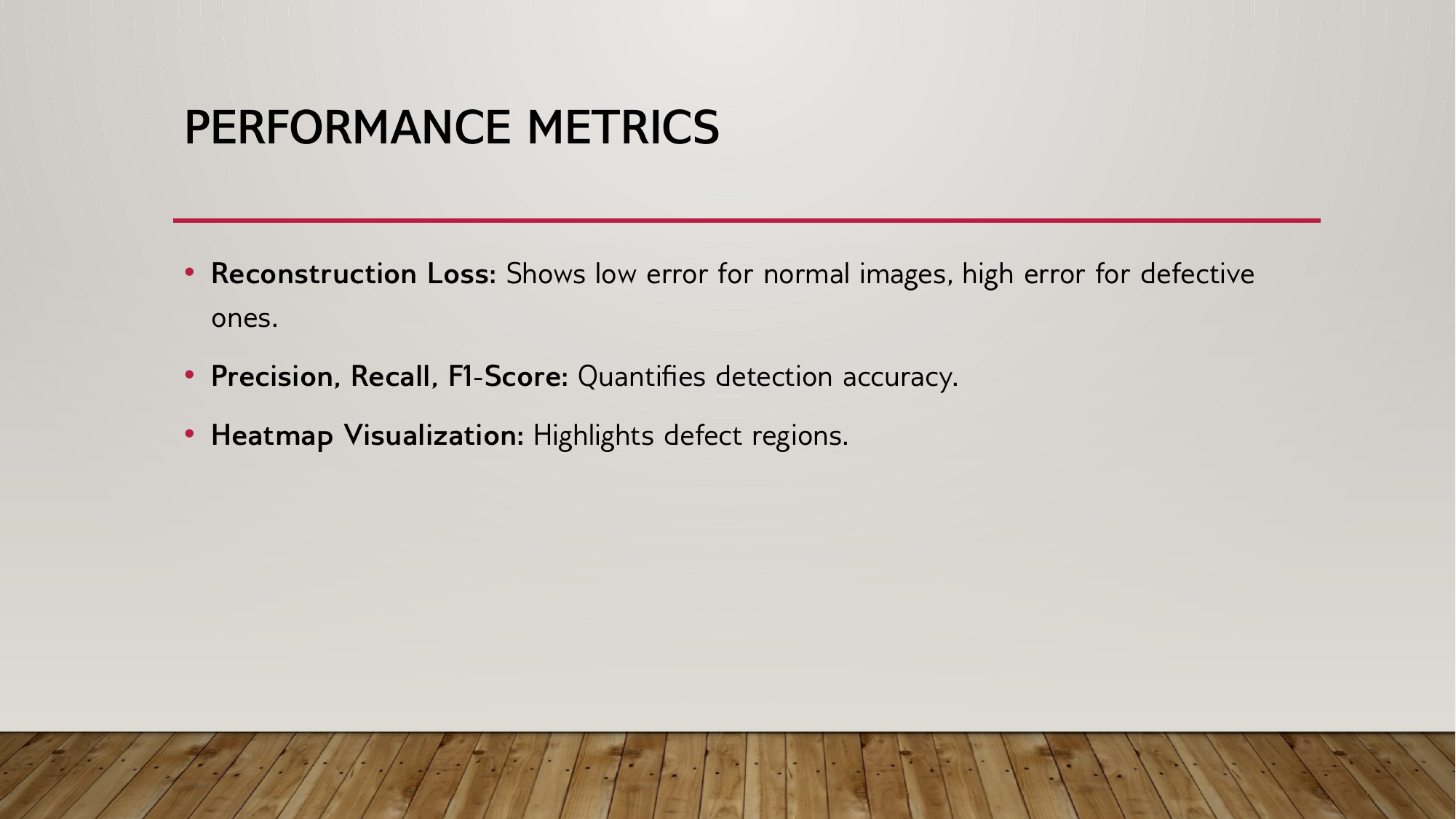

# Performance Metrics
Reconstruction Loss: Shows low error for normal images, high error for defective ones.
Precision, Recall, F1-Score: Quantifies detection accuracy.
Heatmap Visualization: Highlights defect regions.